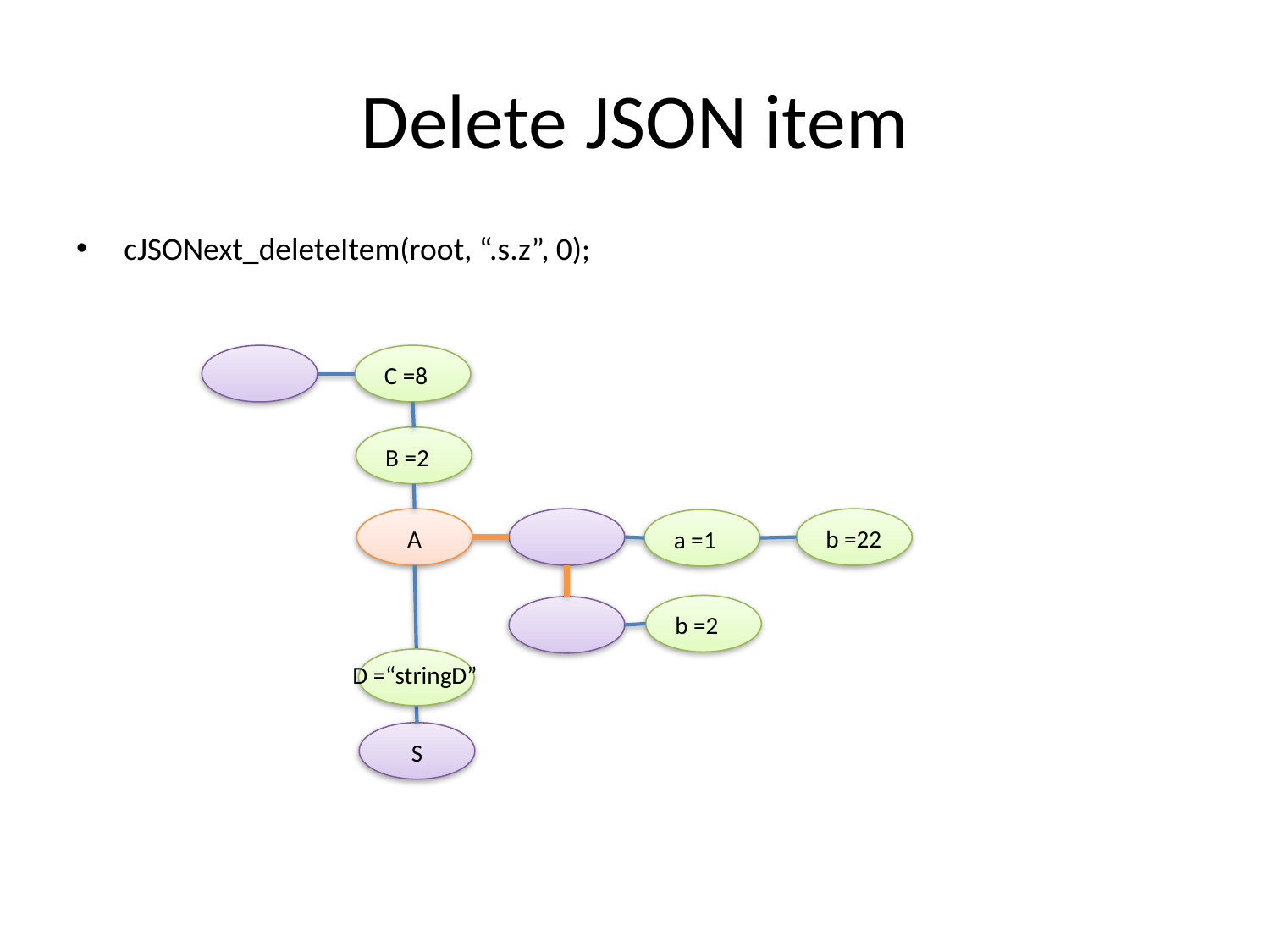

# Delete JSON item
cJSONext_deleteItem(root, “.s.z”, 0);

C =8
B =2
A

b =22
a =1
b =2

D =“stringD”
S